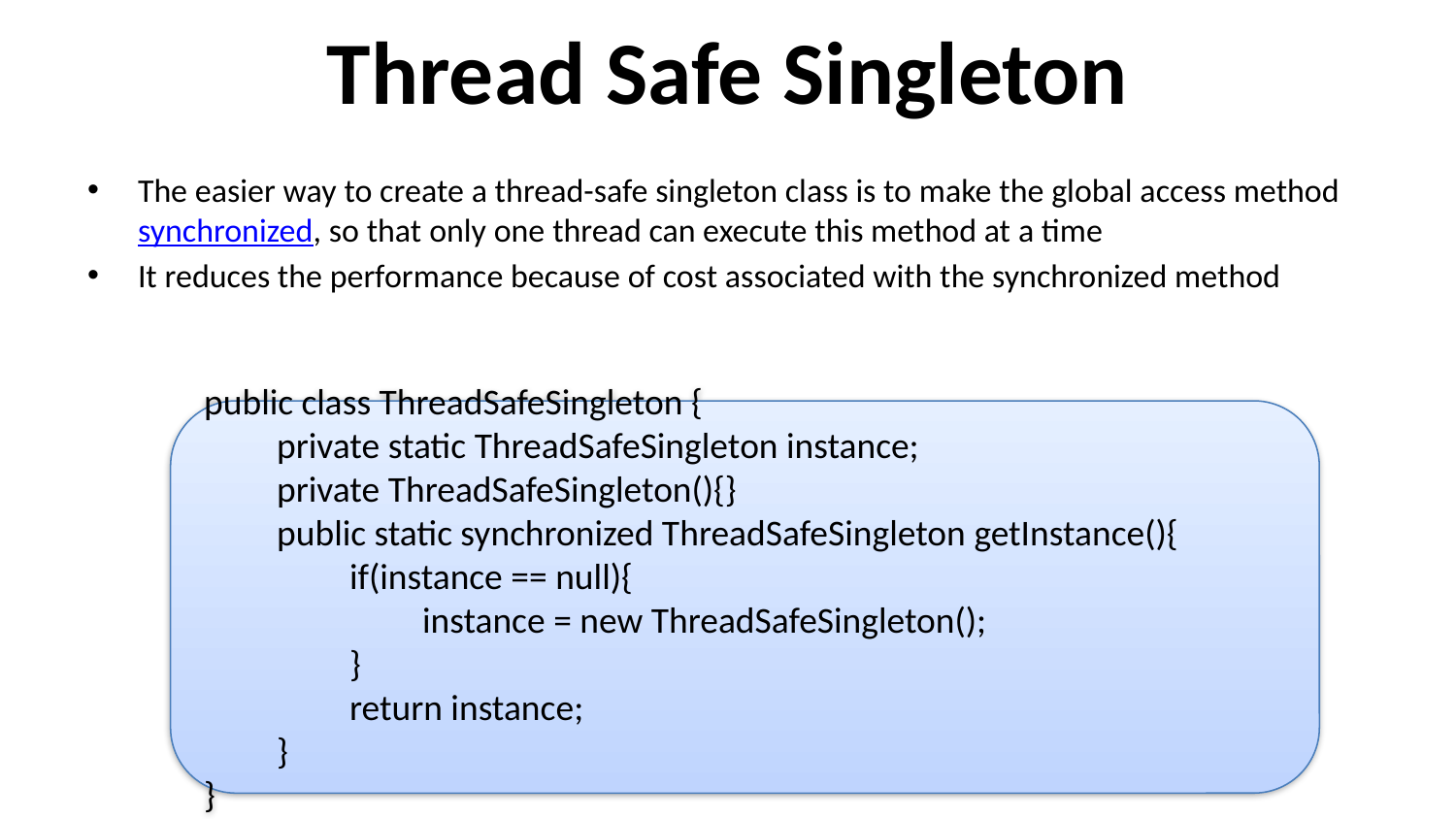

# Thread Safe Singleton
The easier way to create a thread-safe singleton class is to make the global access method synchronized, so that only one thread can execute this method at a time
It reduces the performance because of cost associated with the synchronized method
public class ThreadSafeSingleton {
private static ThreadSafeSingleton instance;
private ThreadSafeSingleton(){}
public static synchronized ThreadSafeSingleton getInstance(){
if(instance == null){
instance = new ThreadSafeSingleton();
}
return instance;
}
}